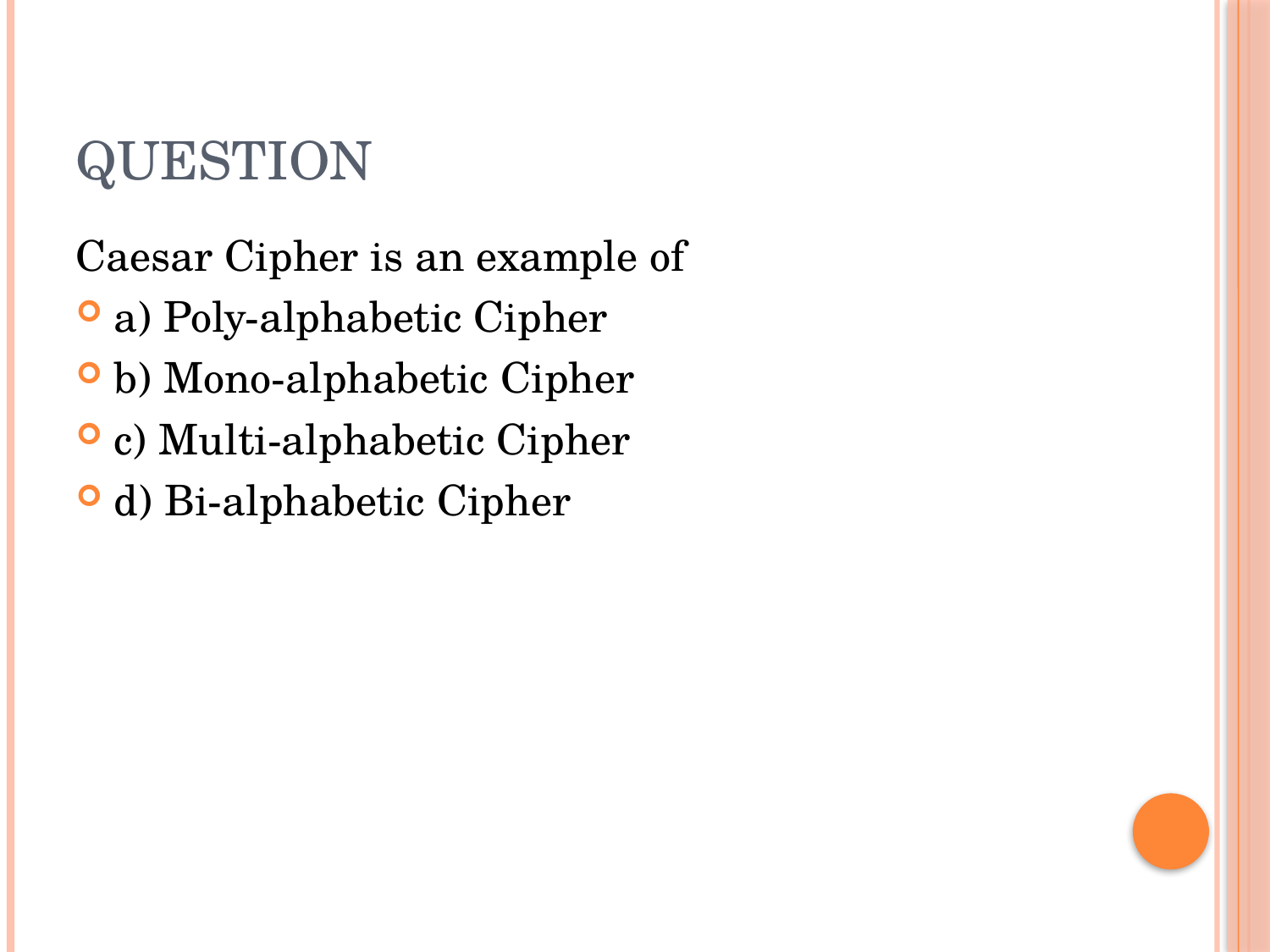

# Question
Caesar Cipher is an example of
a) Poly-alphabetic Cipher
b) Mono-alphabetic Cipher
c) Multi-alphabetic Cipher
d) Bi-alphabetic Cipher